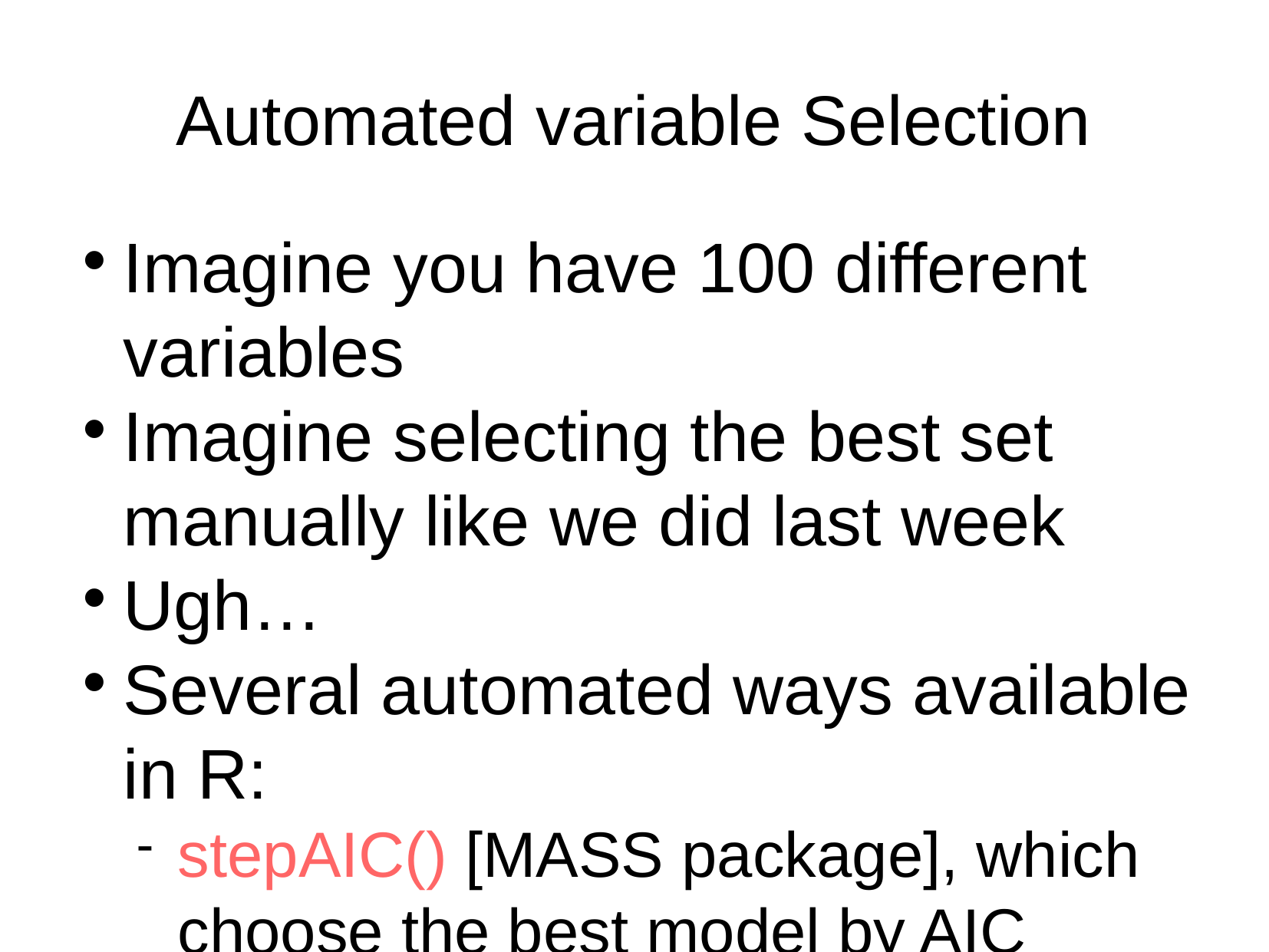

Automated variable Selection
Imagine you have 100 different variables
Imagine selecting the best set manually like we did last week
Ugh…
Several automated ways available in R:
stepAIC() [MASS package], which choose the best model by AIC
regsubsets() [leaps package], which has the tuning parameter nvmax specifying the maximal number of predictors to incorporate in the model. returns multiple models with different size up to nvmax. You need to compare the performance of the different models for choosing the best one.
The train() function [caret package] provides an easy workflow to perform stepwise selections using the leaps and the MASS packages. It has an option named method

Check extra resources for examples